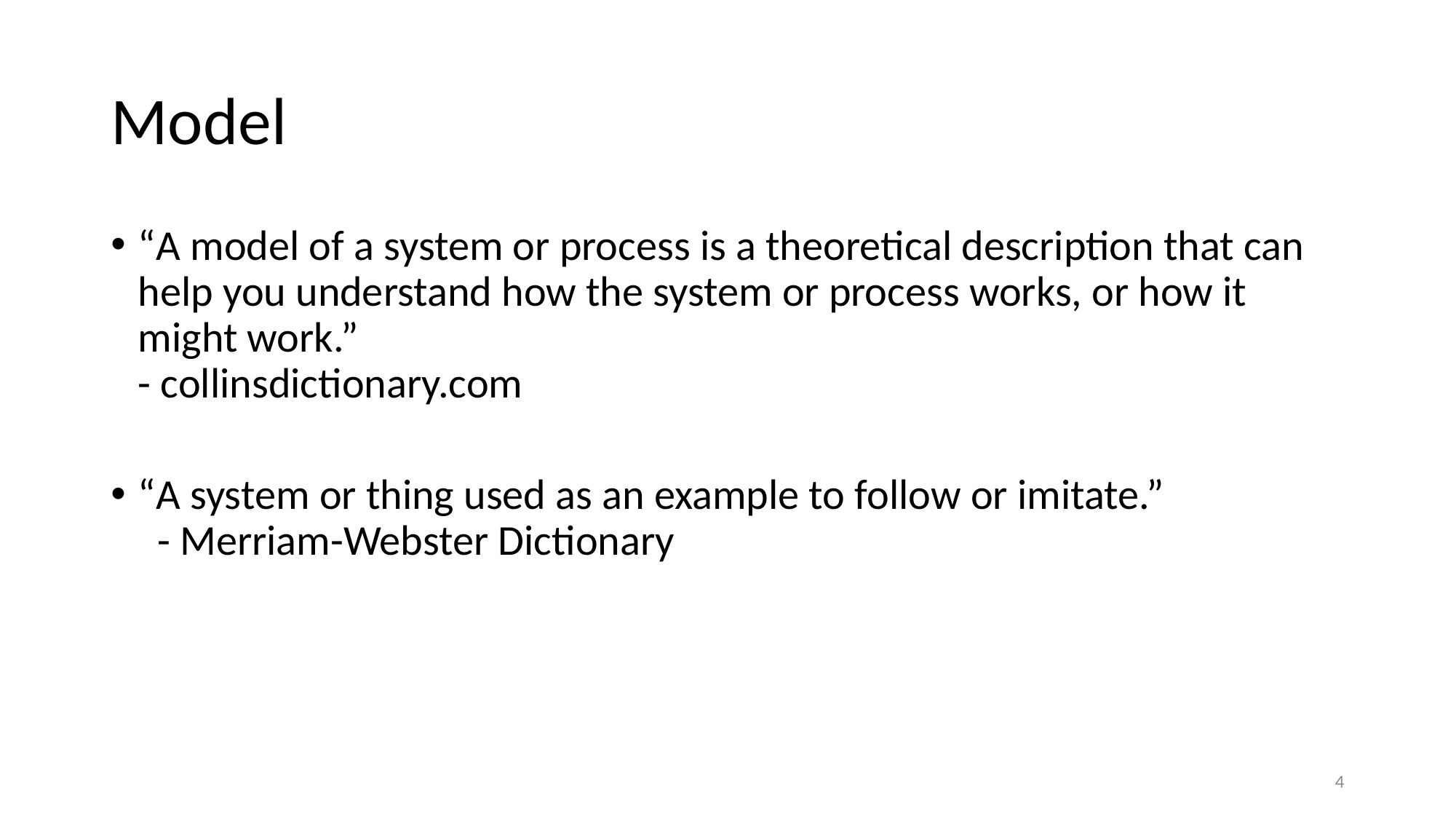

# Model
“A model of a system or process is a theoretical description that can help you understand how the system or process works, or how it might work.”
- collinsdictionary.com
“A system or thing used as an example to follow or imitate.”
  - Merriam-Webster Dictionary

4